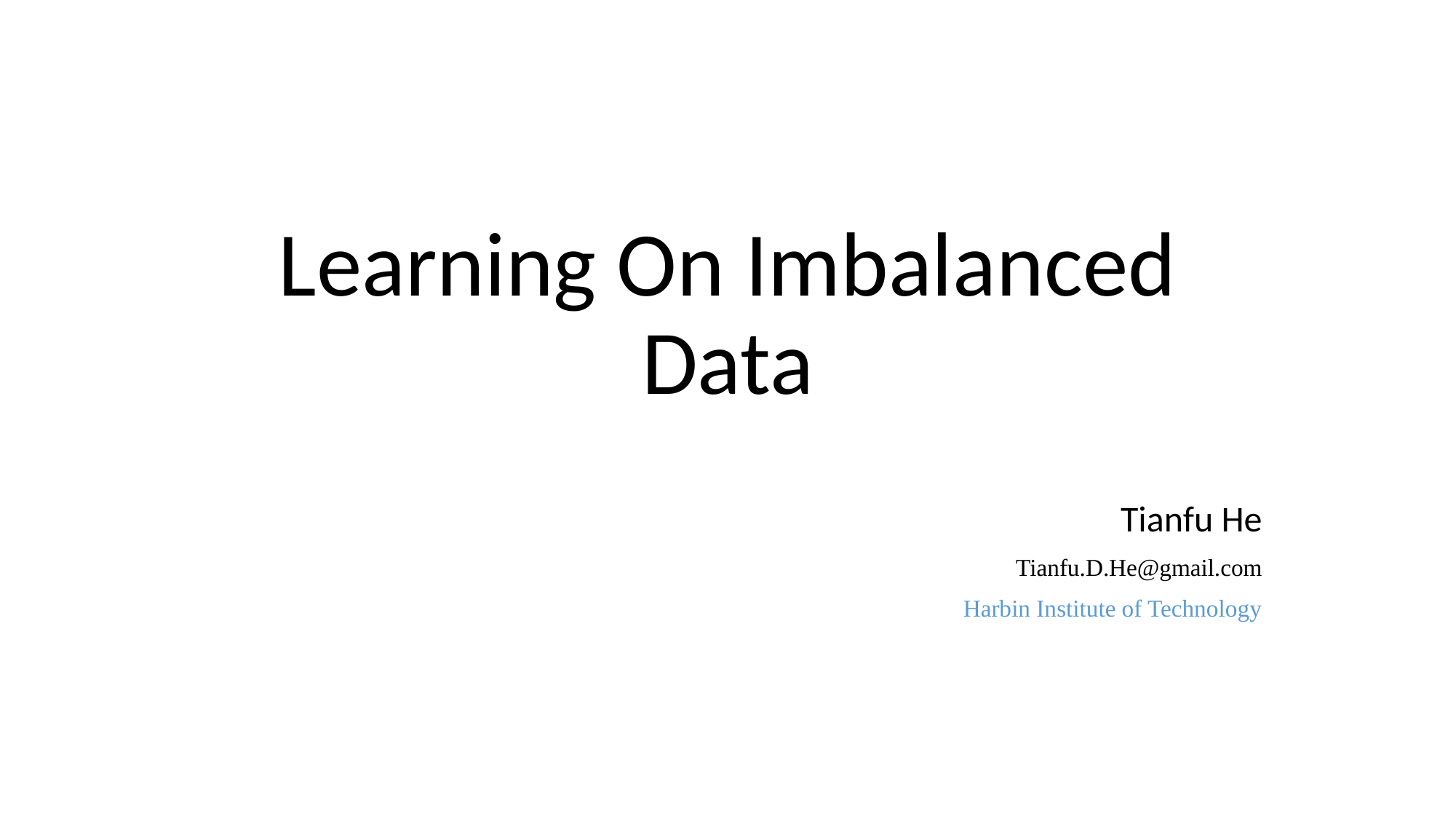

# Learning On Imbalanced Data
Tianfu He
Tianfu.D.He@gmail.com
Harbin Institute of Technology